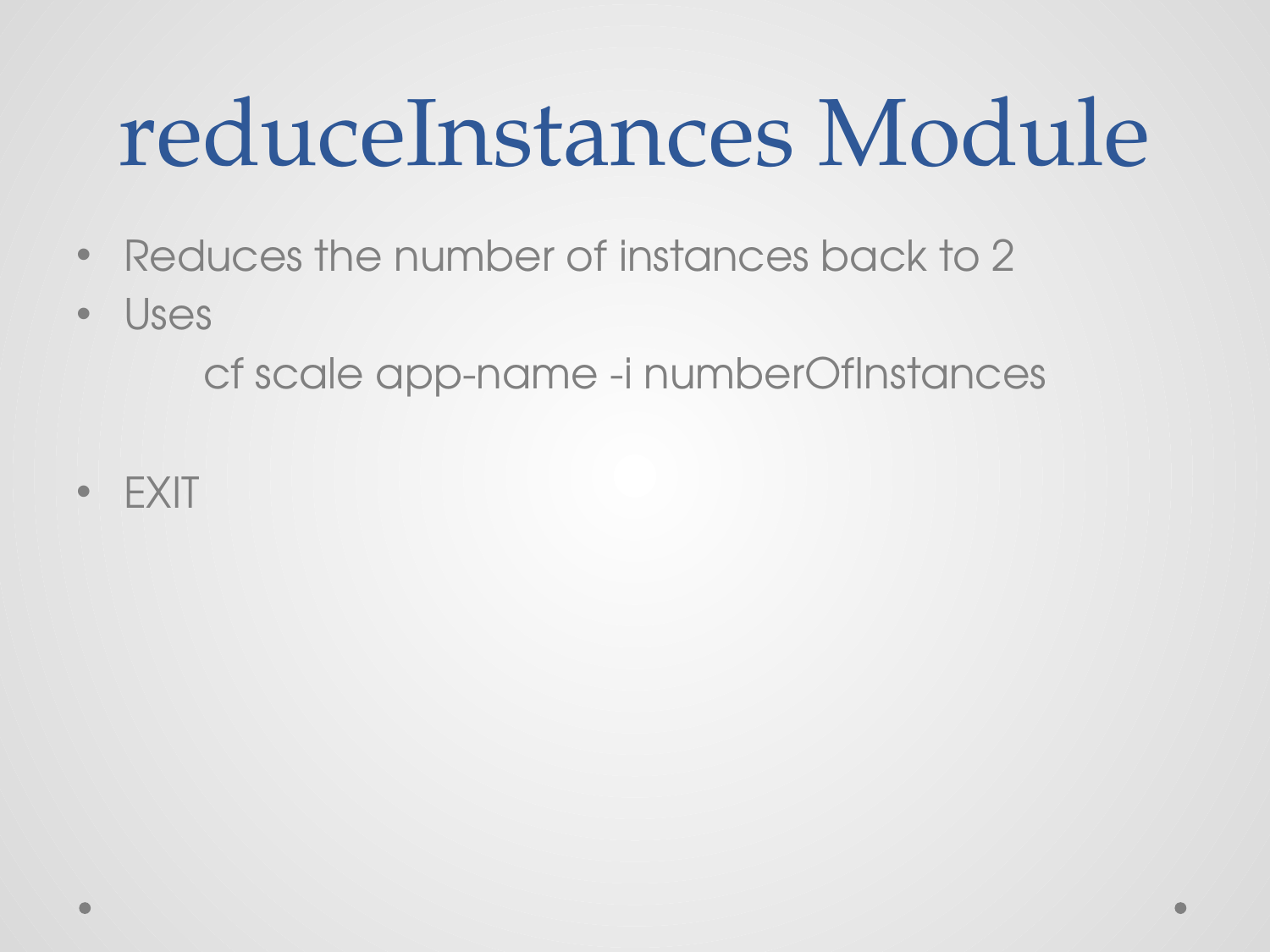

# reduceInstances Module
Reduces the number of instances back to 2
Uses
	cf scale app-name -i numberOfInstances

EXIT